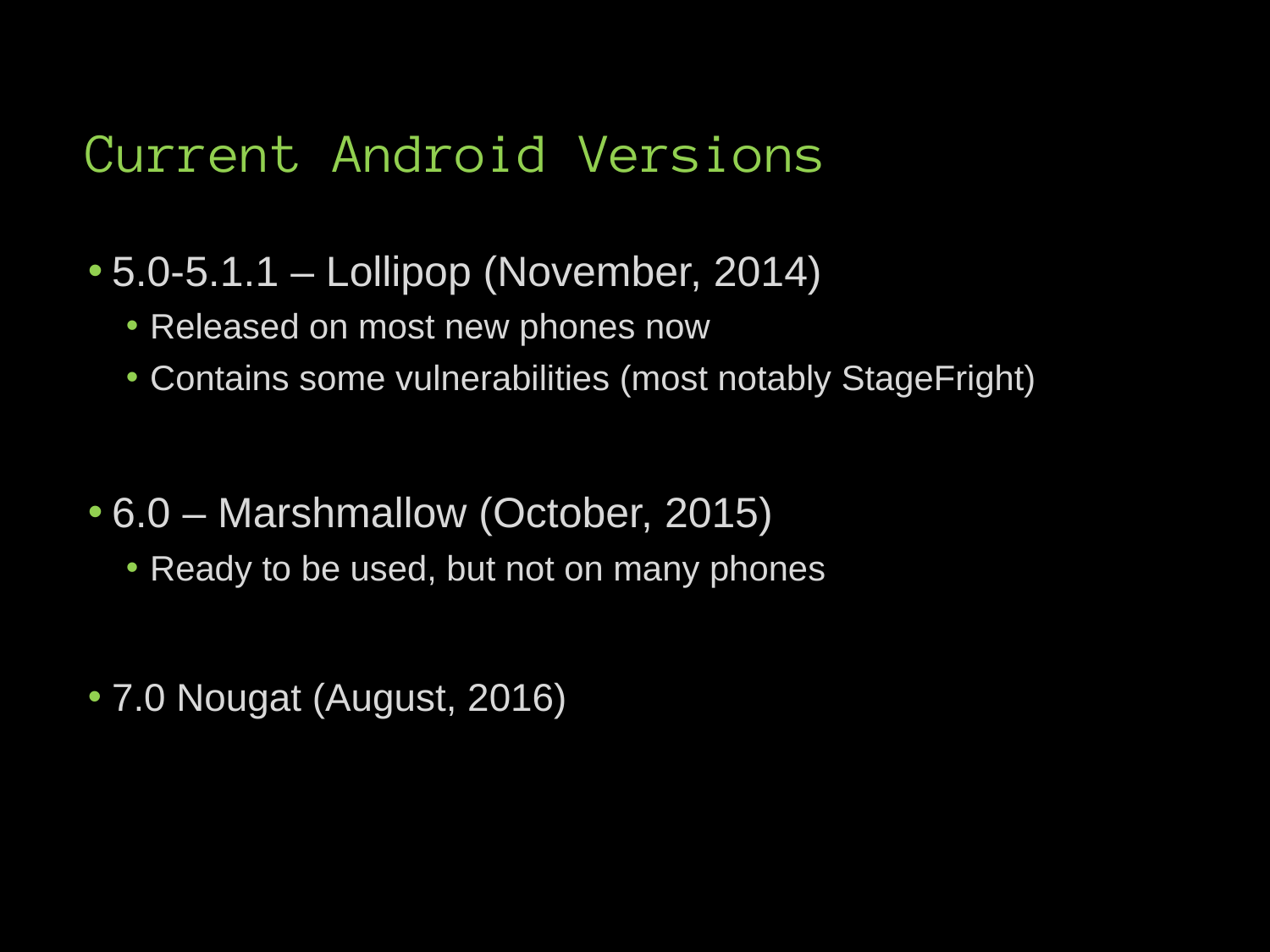

# Current Android Versions
5.0-5.1.1 – Lollipop (November, 2014)
Released on most new phones now
Contains some vulnerabilities (most notably StageFright)

6.0 – Marshmallow (October, 2015)
Ready to be used, but not on many phones

7.0 Nougat (August, 2016)